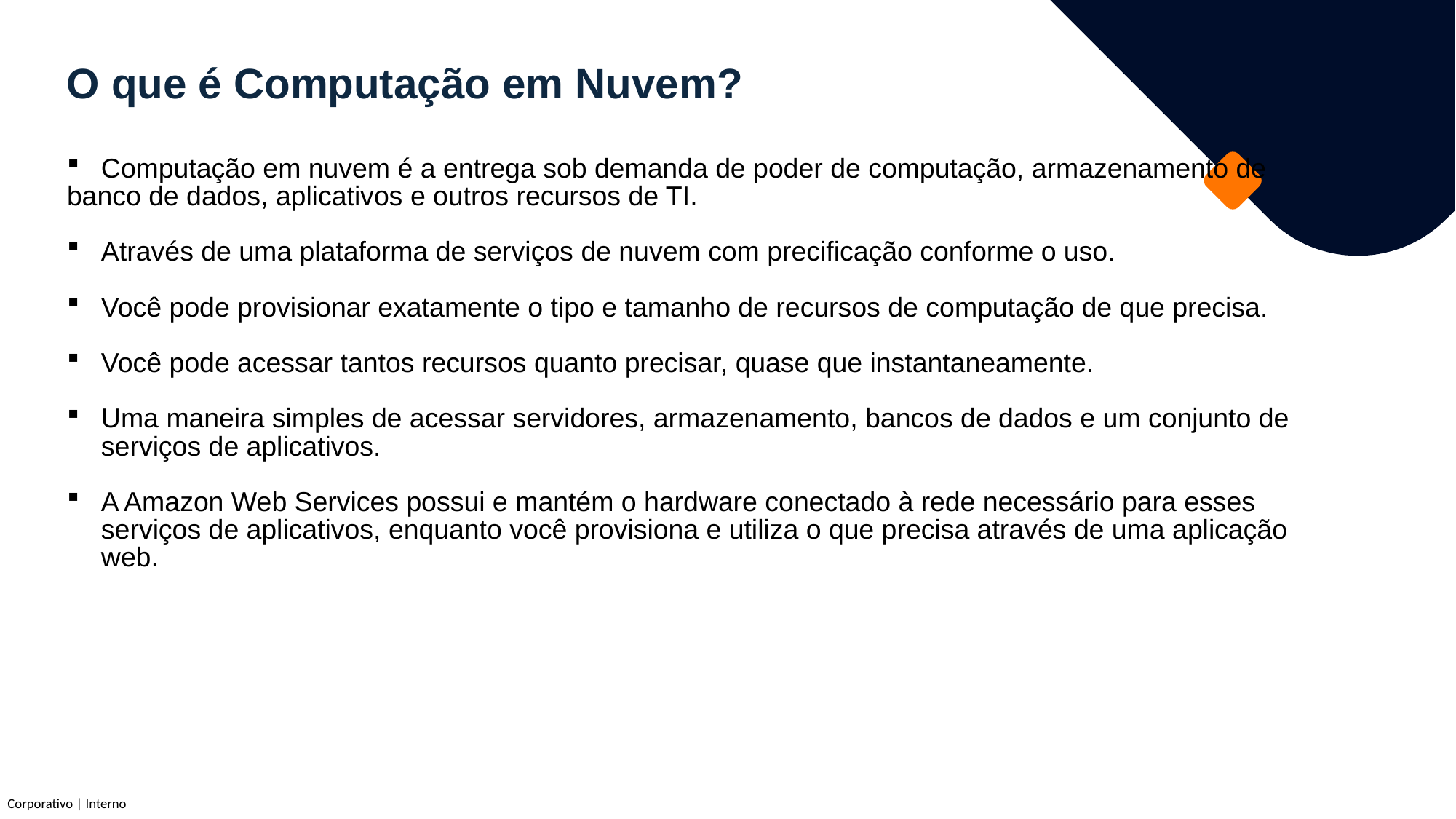

O que é Computação em Nuvem?

Computação em nuvem é a entrega sob demanda de poder de computação, armazenamento de
banco de dados, aplicativos e outros recursos de TI.

Através de uma plataforma de serviços de nuvem com precificação conforme o uso.

Você pode provisionar exatamente o tipo e tamanho de recursos de computação de que precisa.

Você pode acessar tantos recursos quanto precisar, quase que instantaneamente.

Uma maneira simples de acessar servidores, armazenamento, bancos de dados e um conjunto de serviços de aplicativos.

A Amazon Web Services possui e mantém o hardware conectado à rede necessário para esses serviços de aplicativos, enquanto você provisiona e utiliza o que precisa através de uma aplicação web.